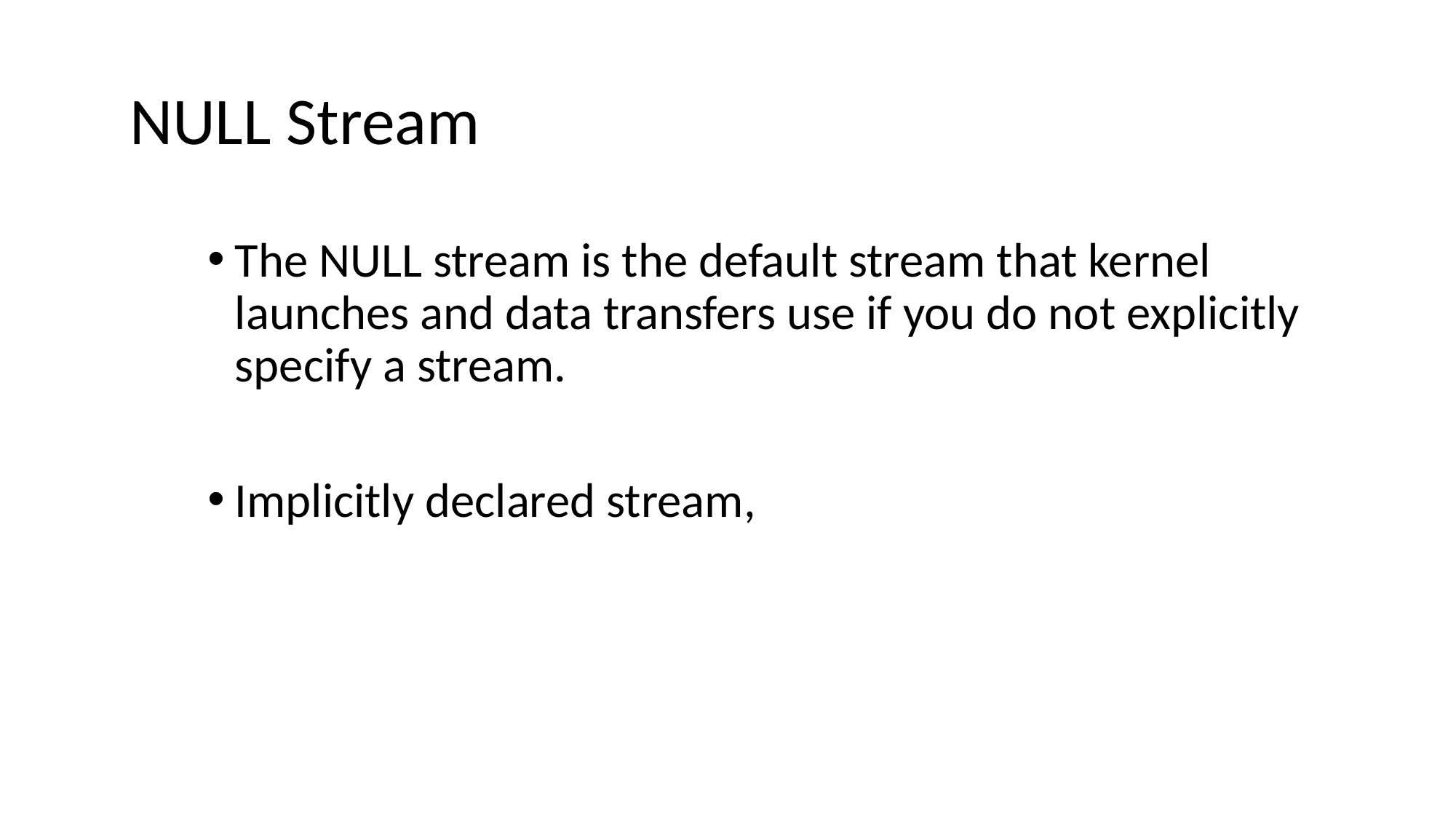

# NULL Stream
The NULL stream is the default stream that kernel launches and data transfers use if you do not explicitly specify a stream.

Implicitly declared stream,